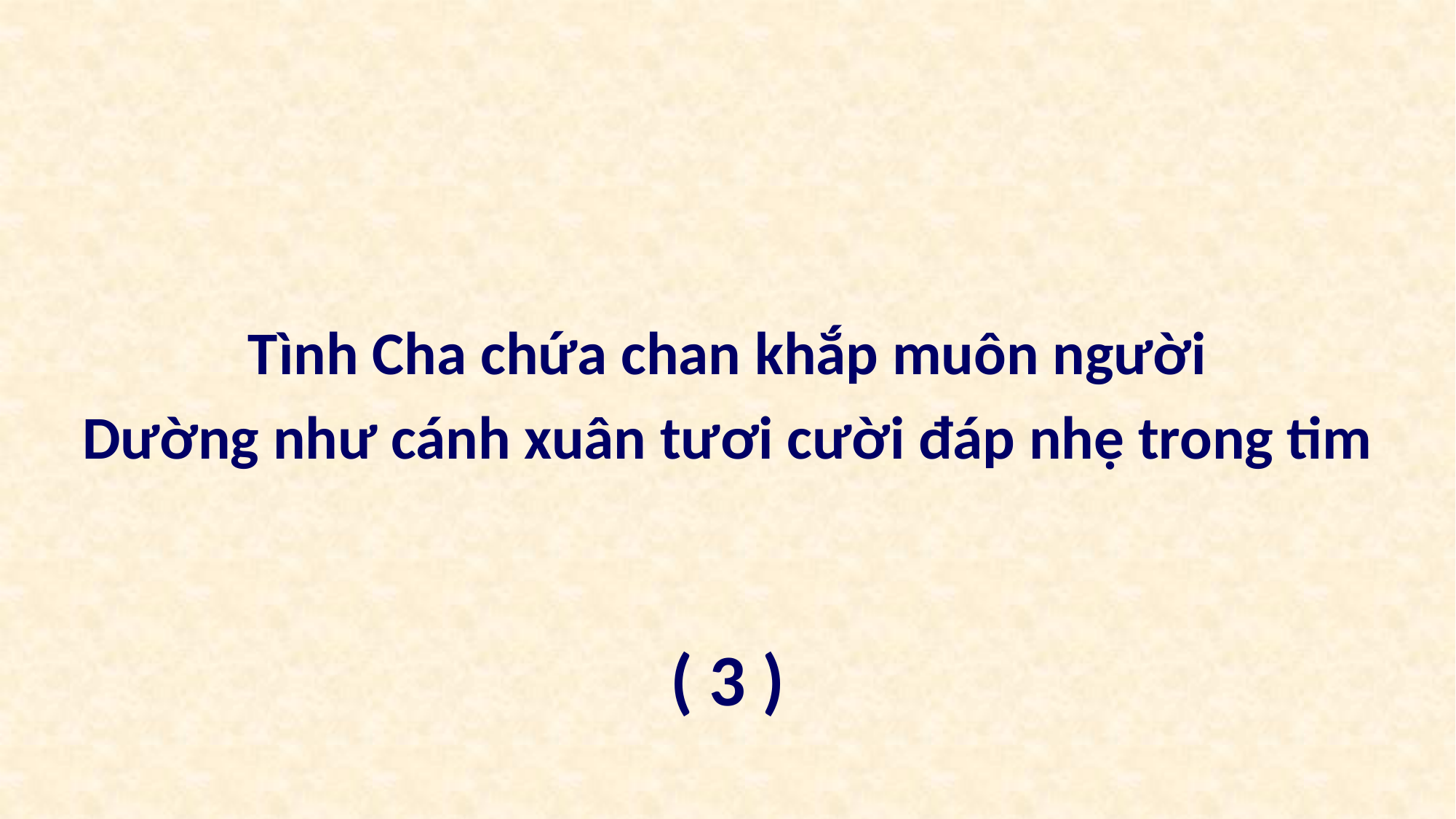

Tình Cha chứa chan khắp muôn người
Dường như cánh xuân tươi cười đáp nhẹ trong tim
( 3 )